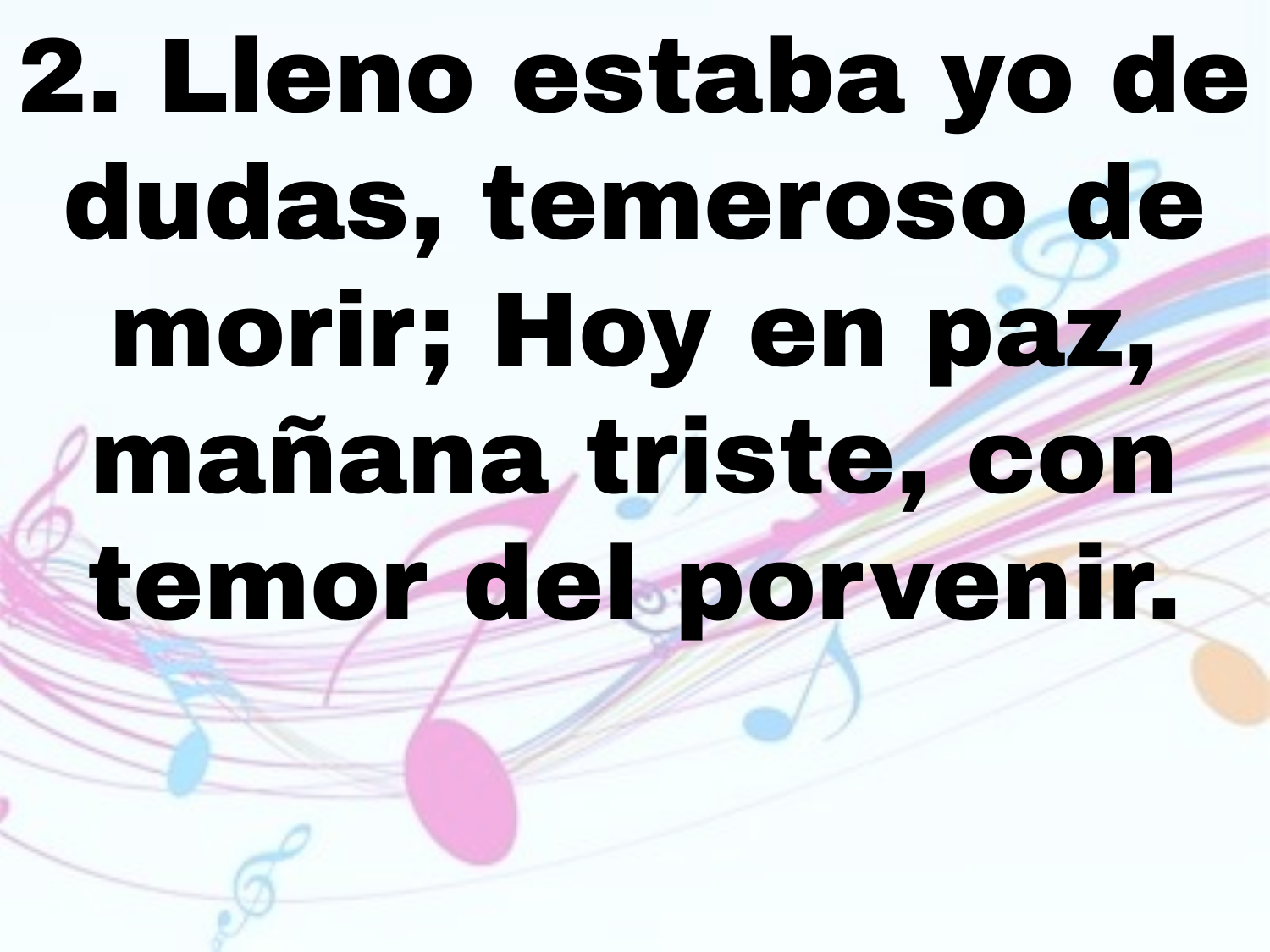

2. Lleno estaba yo de dudas, temeroso de morir; Hoy en paz, mañana triste, con temor del porvenir.